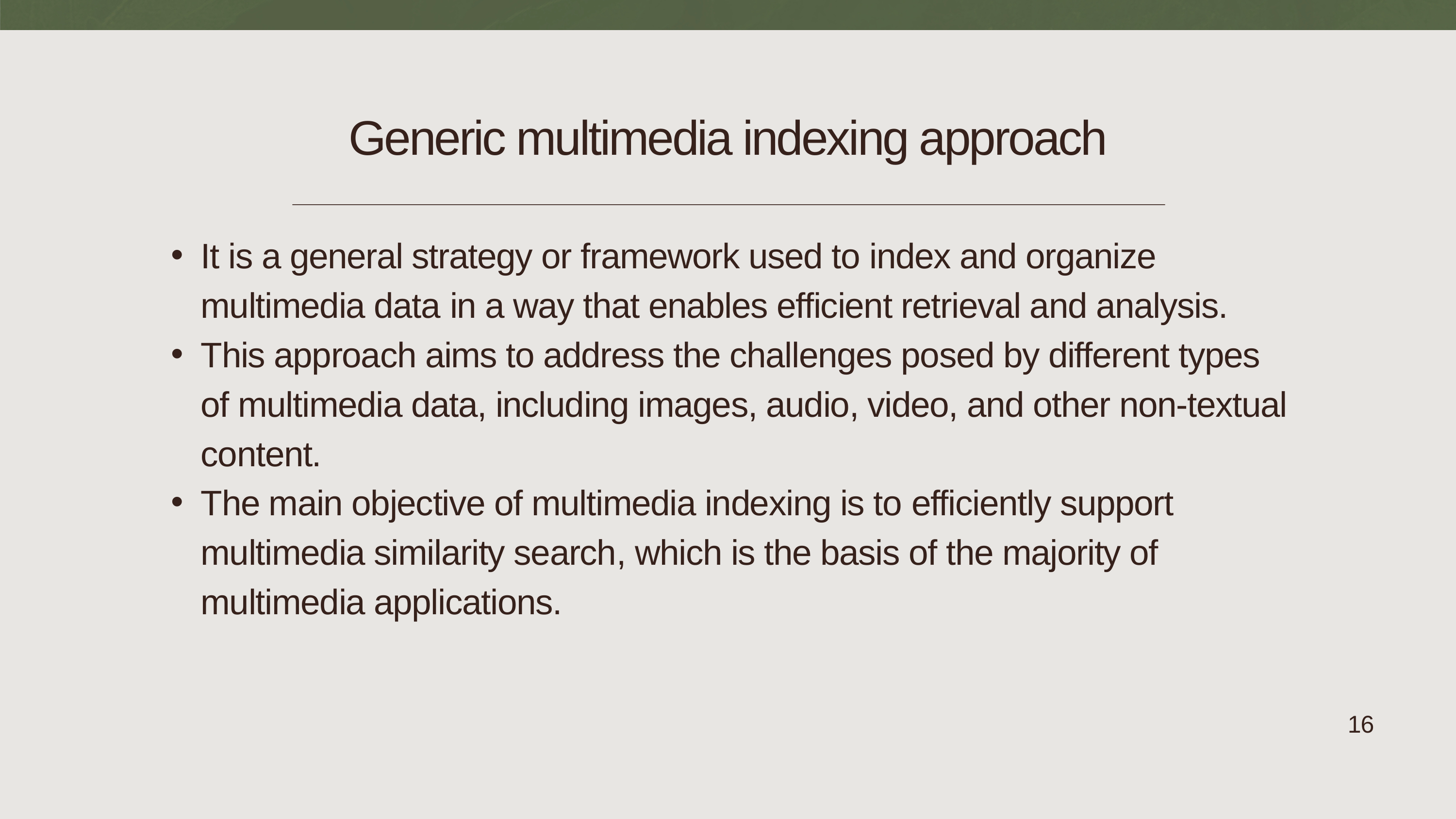

Generic multimedia indexing approach

It is a general strategy or framework used to index and organize multimedia data in a way that enables efficient retrieval and analysis.
This approach aims to address the challenges posed by different types of multimedia data, including images, audio, video, and other non-textual content.
The main objective of multimedia indexing is to efficiently support multimedia similarity search, which is the basis of the majority of multimedia applications.
16